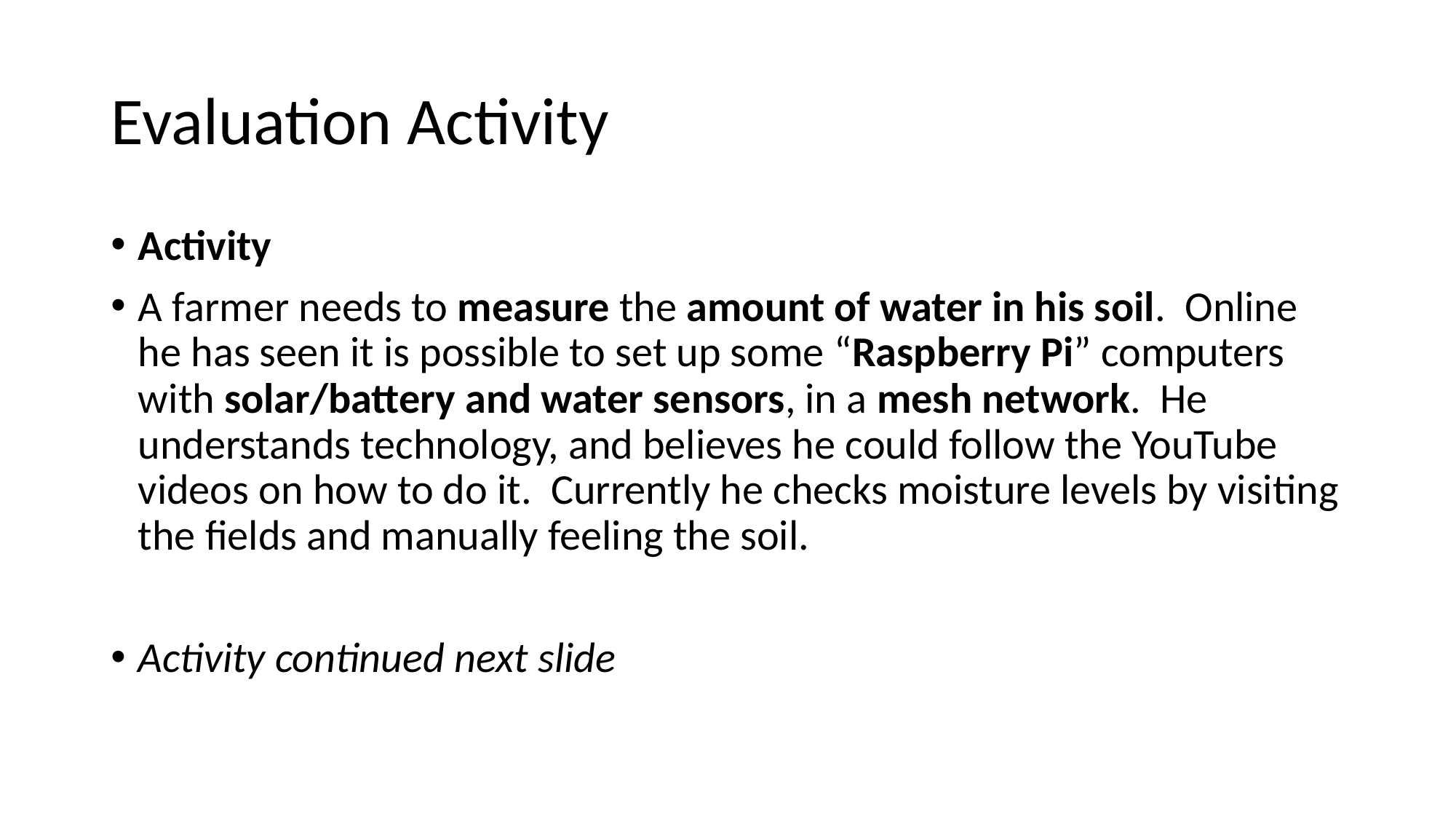

# Evaluation Activity
Activity
A farmer needs to measure the amount of water in his soil.  Online he has seen it is possible to set up some “Raspberry Pi” computers with solar/battery and water sensors, in a mesh network.  He understands technology, and believes he could follow the YouTube videos on how to do it.  Currently he checks moisture levels by visiting the fields and manually feeling the soil.

Activity continued next slide